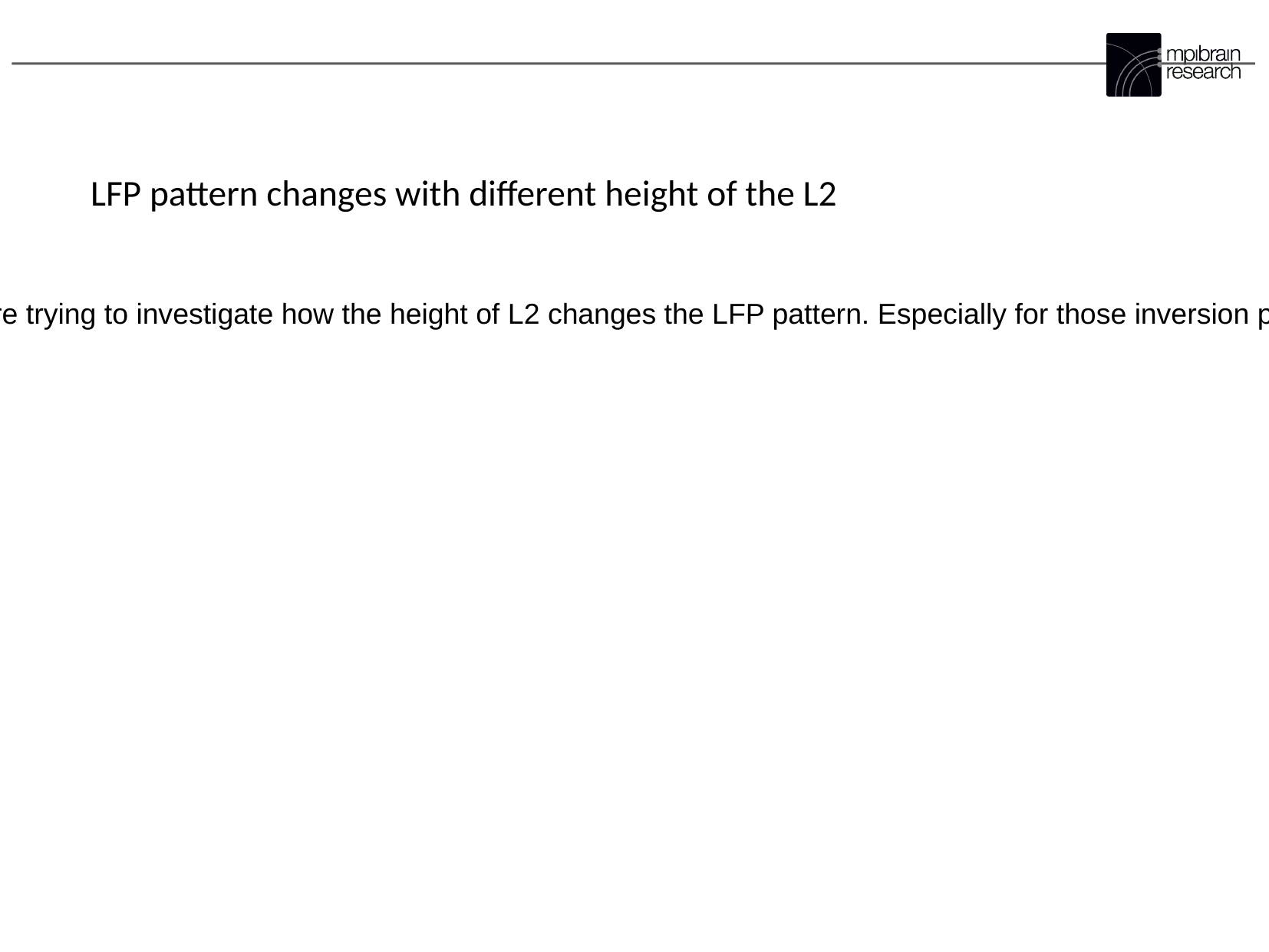

LFP pattern changes with different height of the L2
We are trying to investigate how the height of L2 changes the LFP pattern. Especially for those inversion points.